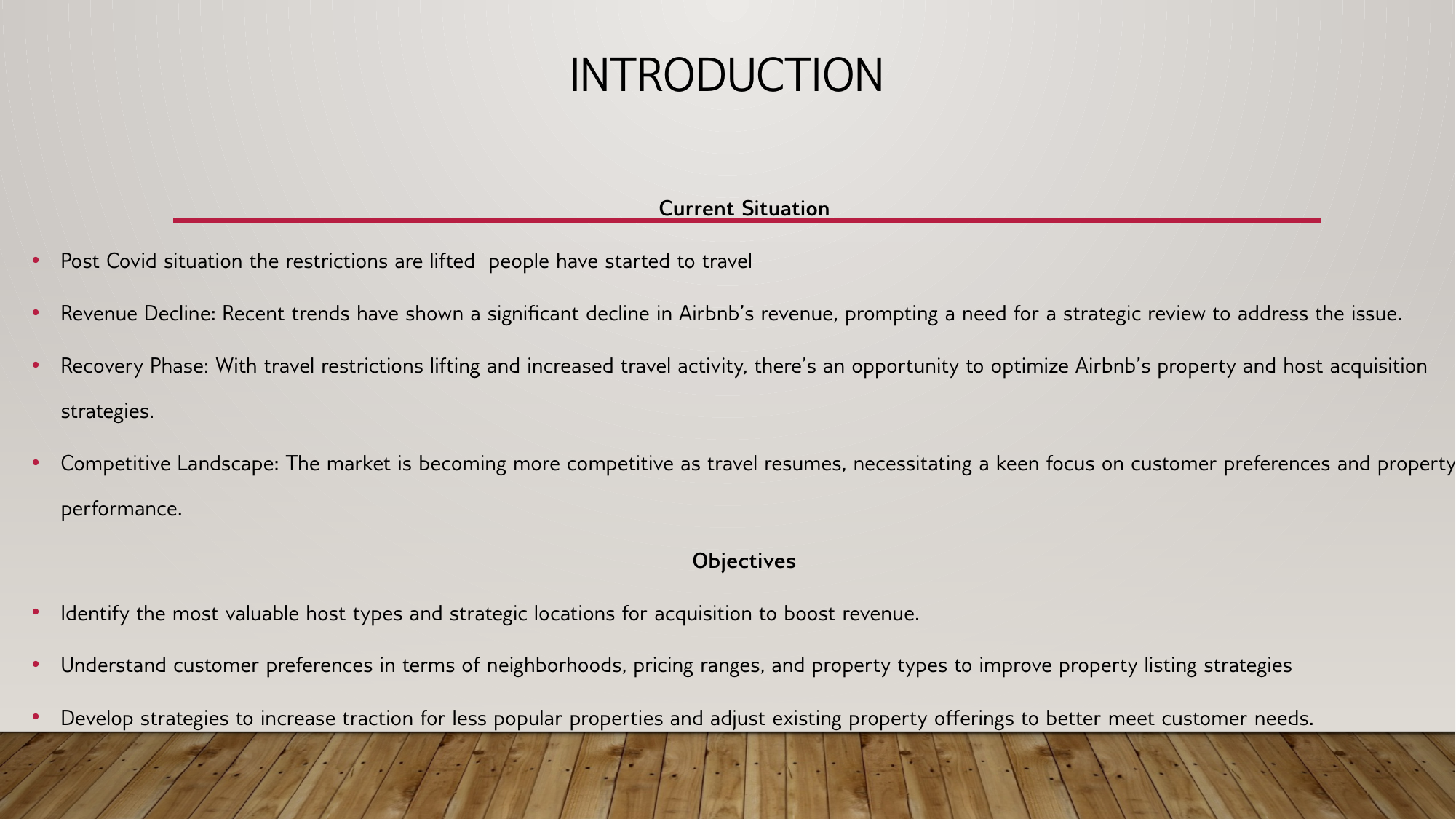

# Introduction
Current Situation
Post Covid situation the restrictions are lifted  people have started to travel
Revenue Decline: Recent trends have shown a significant decline in Airbnb’s revenue, prompting a need for a strategic review to address the issue.
Recovery Phase: With travel restrictions lifting and increased travel activity, there’s an opportunity to optimize Airbnb’s property and host acquisition strategies.
Competitive Landscape: The market is becoming more competitive as travel resumes, necessitating a keen focus on customer preferences and property performance.
Objectives
Identify the most valuable host types and strategic locations for acquisition to boost revenue.
Understand customer preferences in terms of neighborhoods, pricing ranges, and property types to improve property listing strategies
Develop strategies to increase traction for less popular properties and adjust existing property offerings to better meet customer needs.